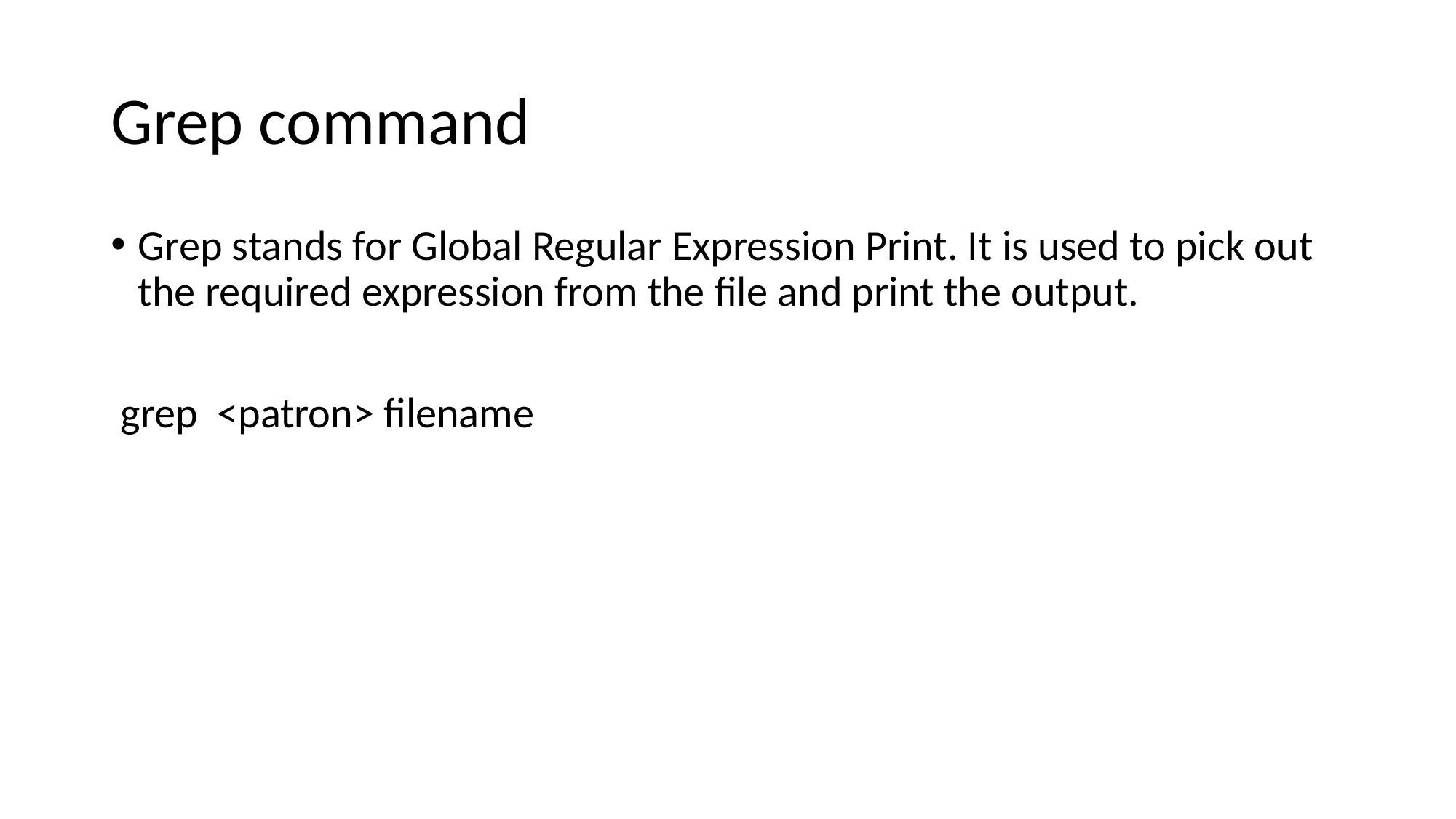

# Grep command
Grep stands for Global Regular Expression Print. It is used to pick out the required expression from the file and print the output.

 grep  <patron> filename